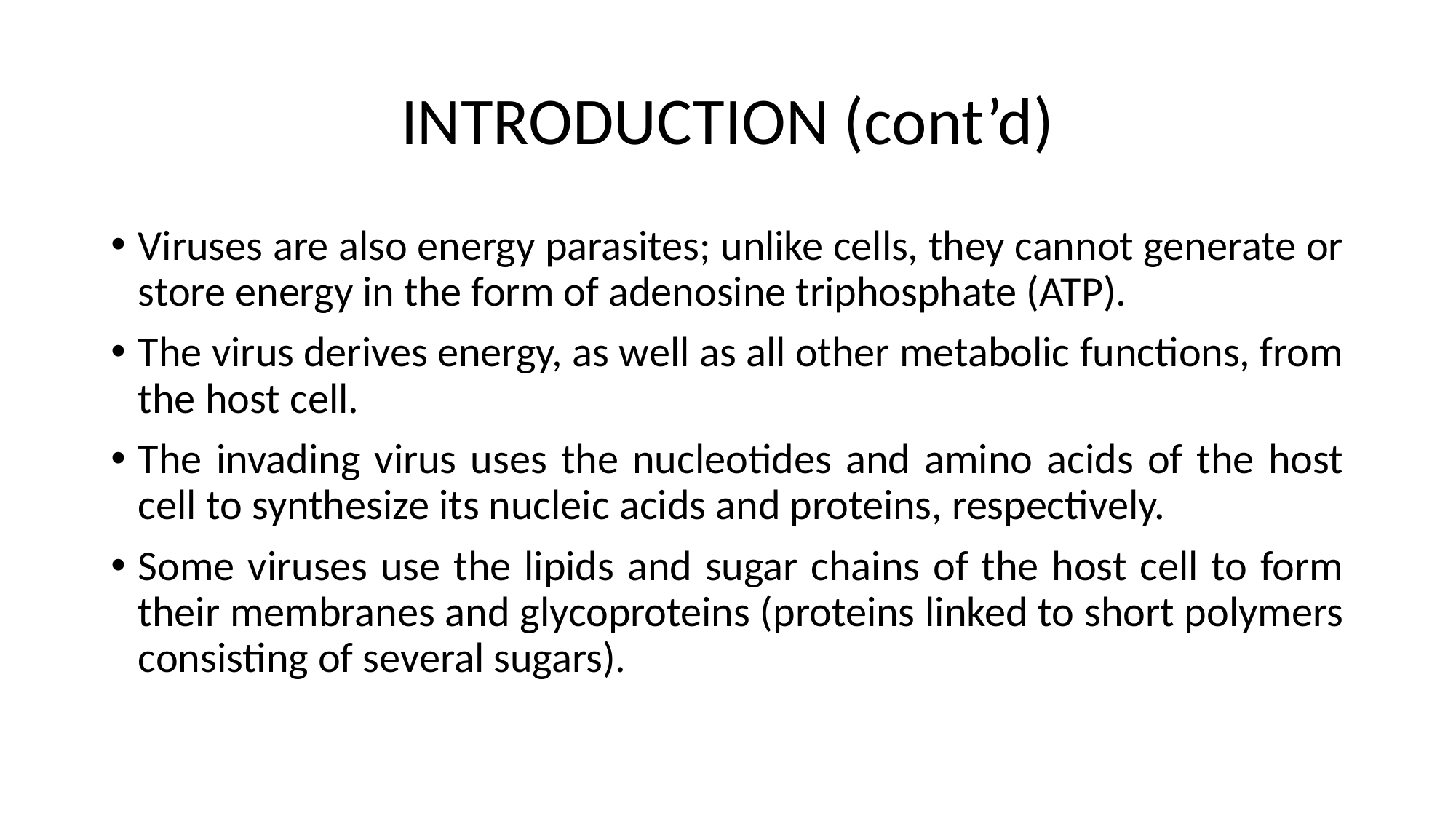

# INTRODUCTION (cont’d)
Viruses are also energy parasites; unlike cells, they cannot generate or store energy in the form of adenosine triphosphate (ATP).
The virus derives energy, as well as all other metabolic functions, from the host cell.
The invading virus uses the nucleotides and amino acids of the host cell to synthesize its nucleic acids and proteins, respectively.
Some viruses use the lipids and sugar chains of the host cell to form their membranes and glycoproteins (proteins linked to short polymers consisting of several sugars).